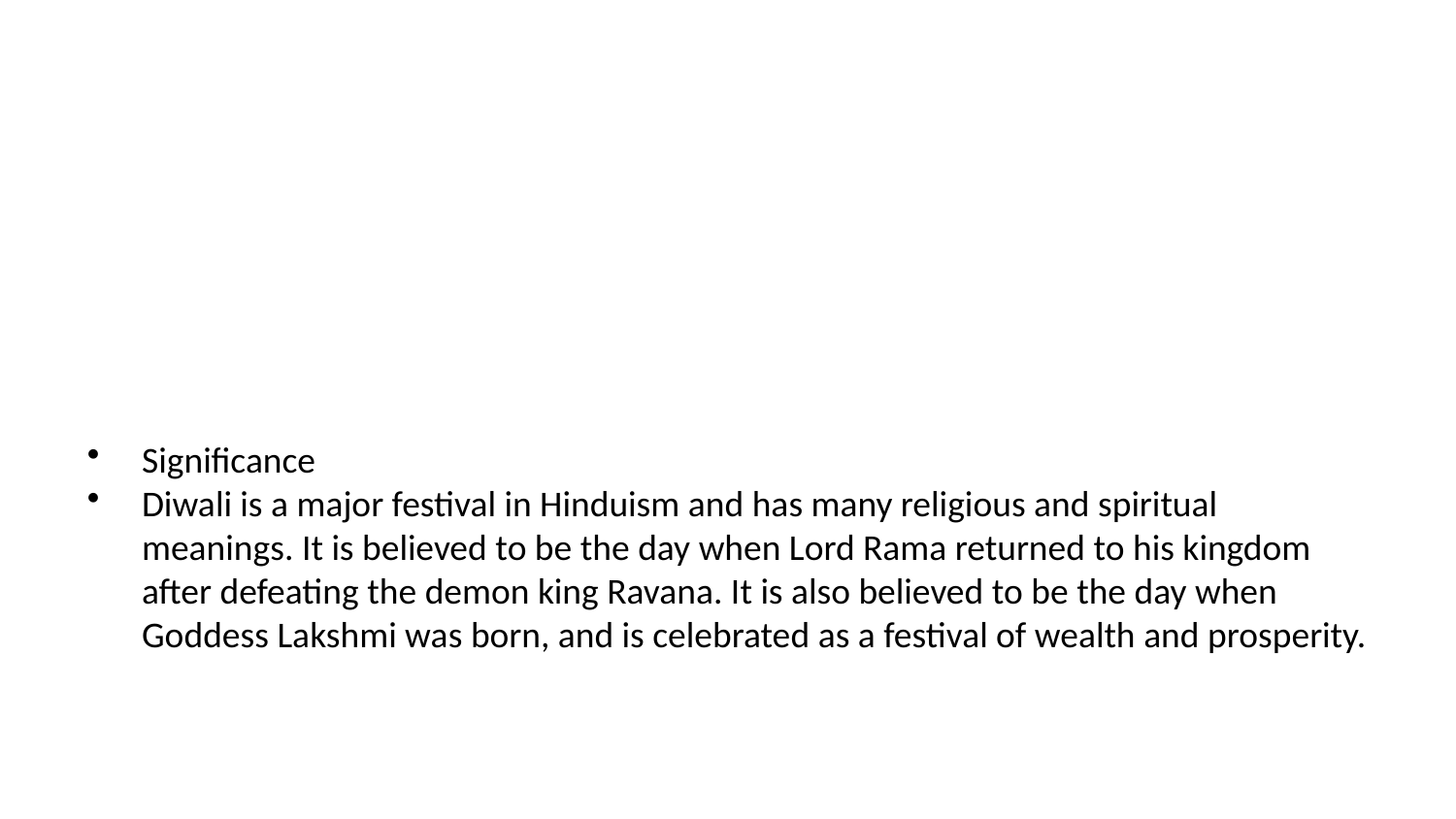

Significance
Diwali is a major festival in Hinduism and has many religious and spiritual meanings. It is believed to be the day when Lord Rama returned to his kingdom after defeating the demon king Ravana. It is also believed to be the day when Goddess Lakshmi was born, and is celebrated as a festival of wealth and prosperity.